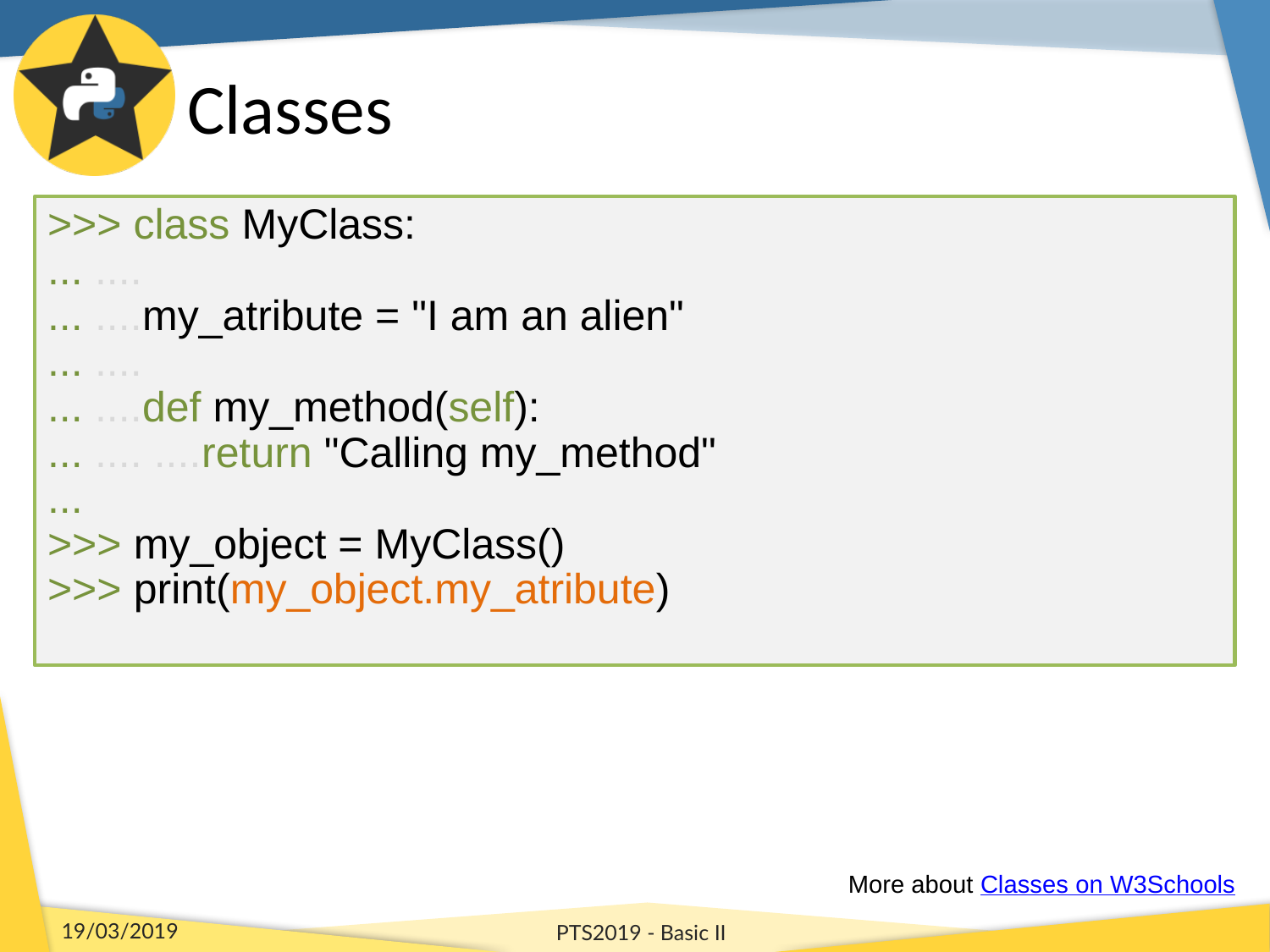

# Classes
>>> class MyClass:
... ....
... ....my_atribute = "I am an alien"
... ....
... ....def my_method(self):
... .... ....return "Calling my_method"
...
>>> my_object = MyClass()
>>> print(my_object.my_atribute)

More about Classes on W3Schools
PTS2019 - Basic II
19/03/2019